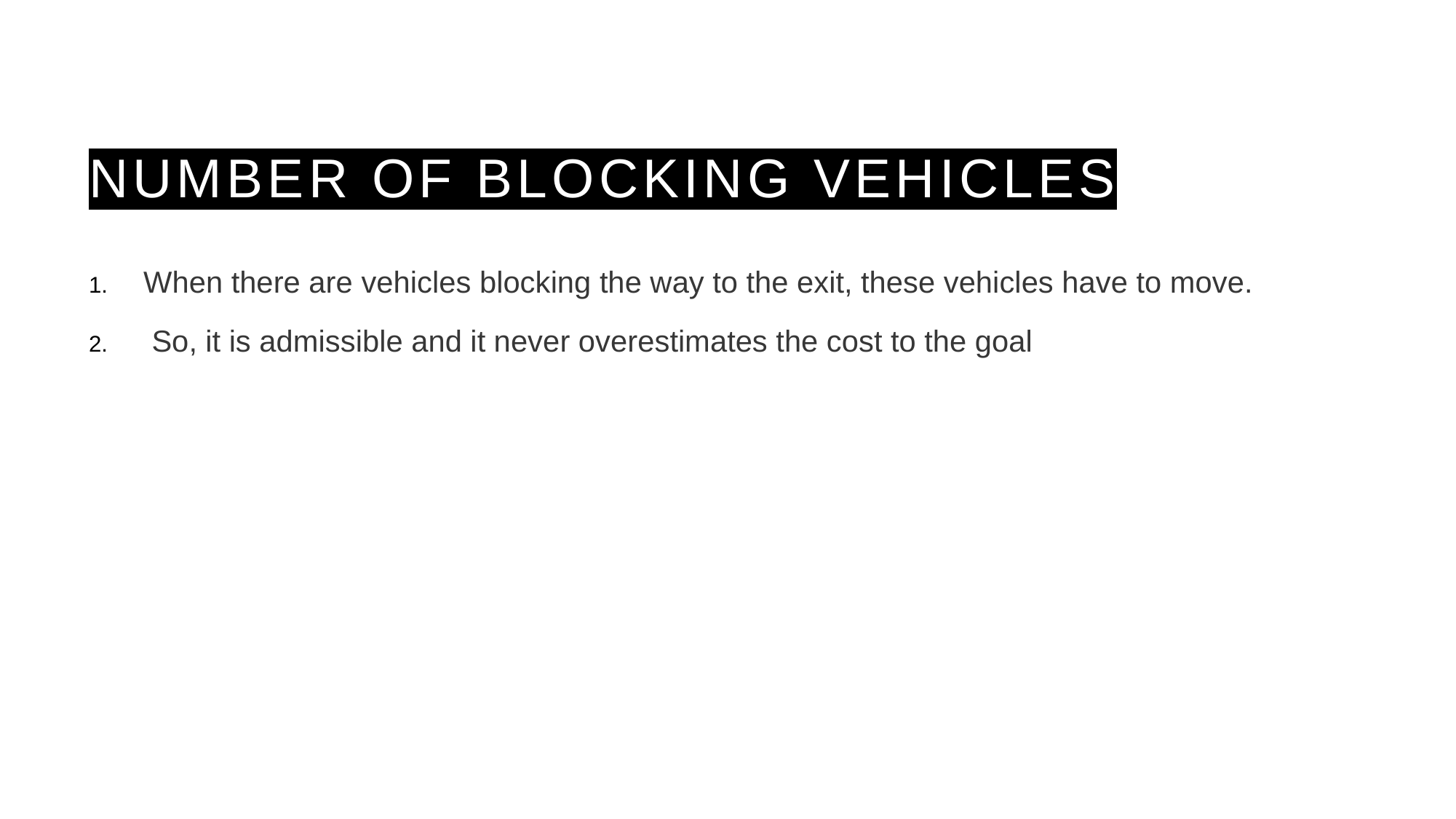

# number of blocking vehicles
When there are vehicles blocking the way to the exit, these vehicles have to move.
 So, it is admissible and it never overestimates the cost to the goal